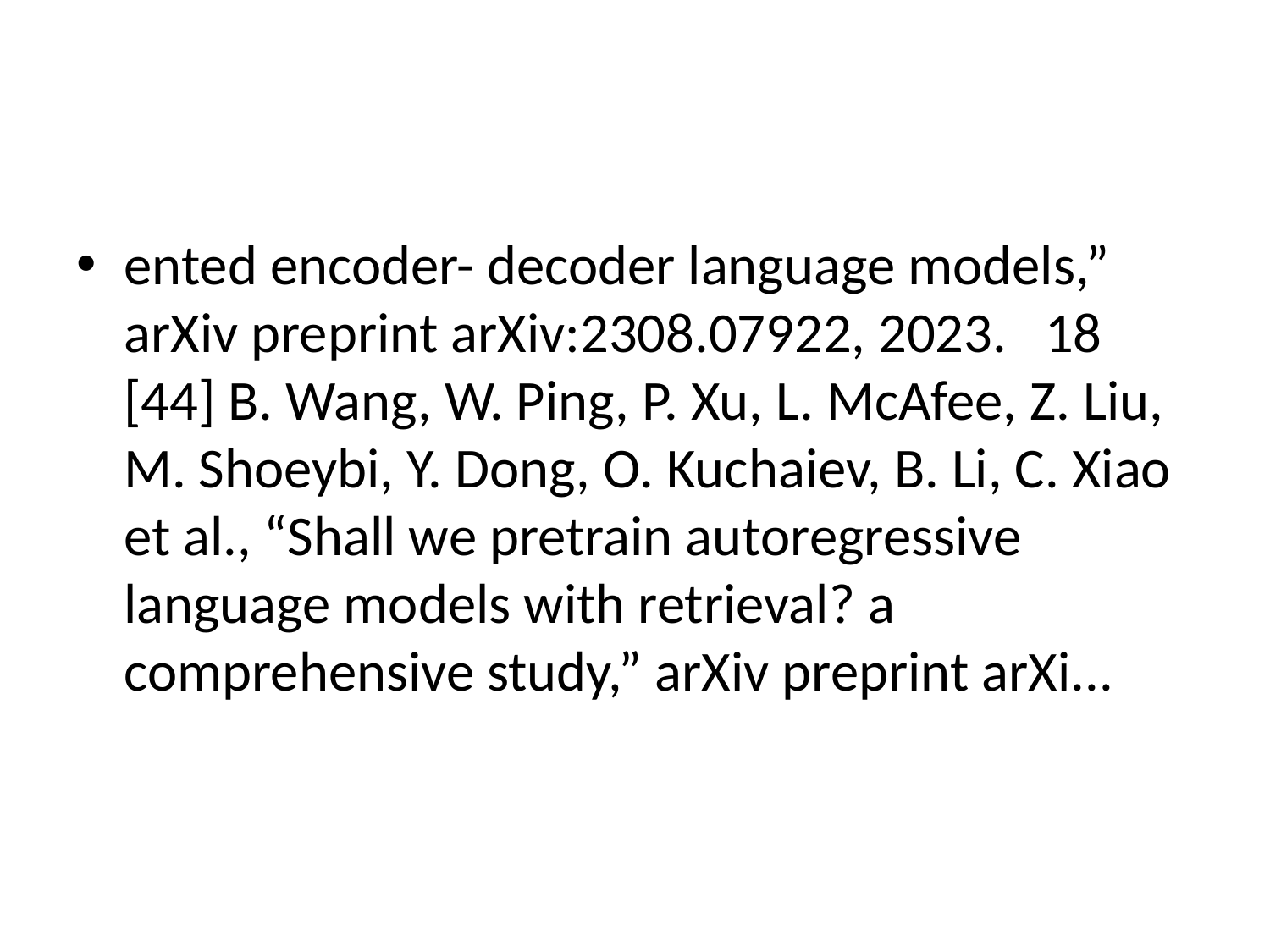

#
ented encoder- decoder language models,” arXiv preprint arXiv:2308.07922, 2023.   18 [44] B. Wang, W. Ping, P. Xu, L. McAfee, Z. Liu, M. Shoeybi, Y. Dong, O. Kuchaiev, B. Li, C. Xiao et al., “Shall we pretrain autoregressive language models with retrieval? a comprehensive study,” arXiv preprint arXi...